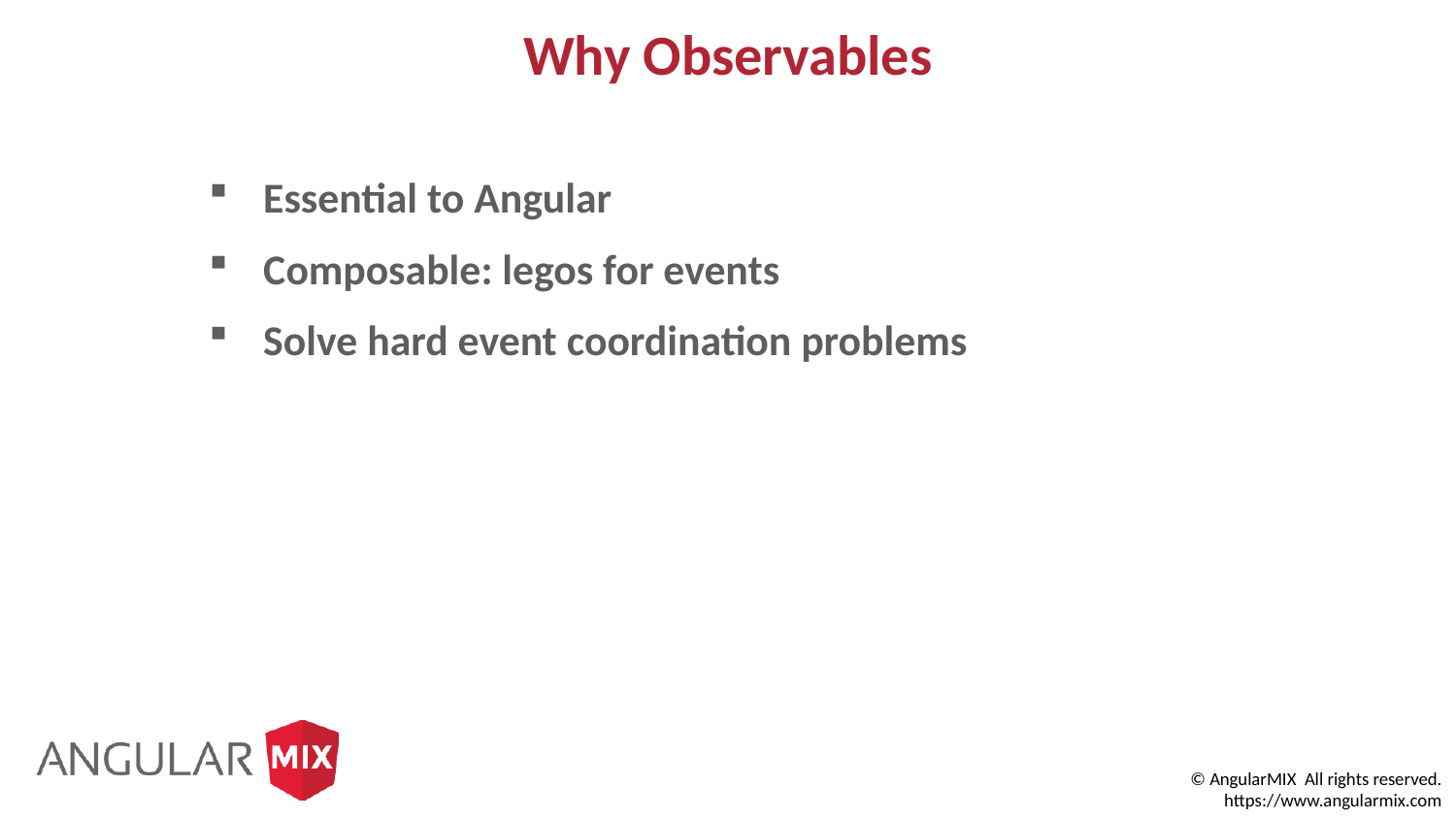

Why Observables
Essential to Angular
Composable: legos for events
Solve hard event coordination problems